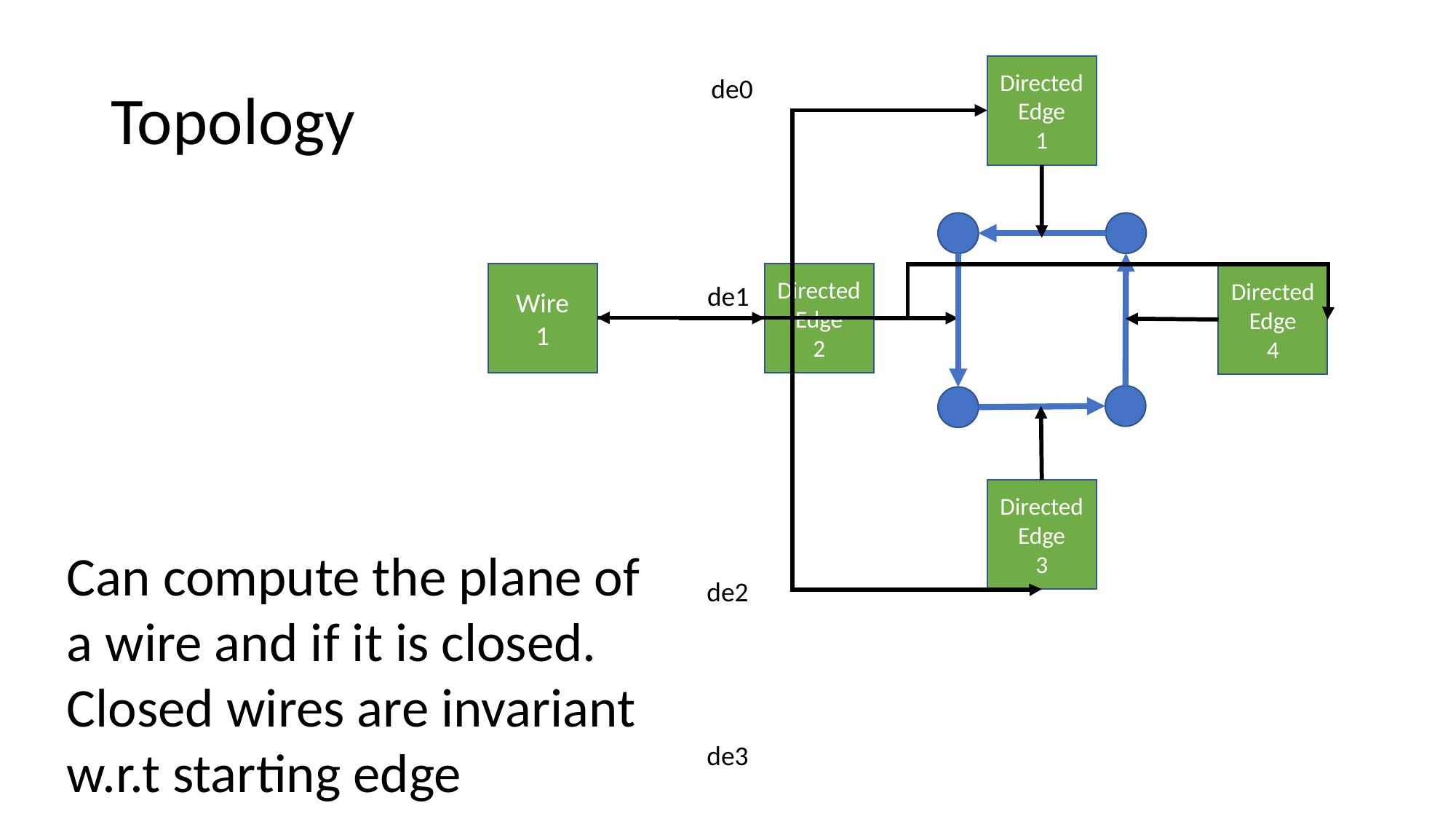

# Topology
Directed Edge
1
de0

Wire
1
Directed Edge
2
Directed Edge
4
de1

Directed Edge
3
Can compute the plane of a wire and if it is closed. Closed wires are invariant w.r.t starting edge
de2
de3